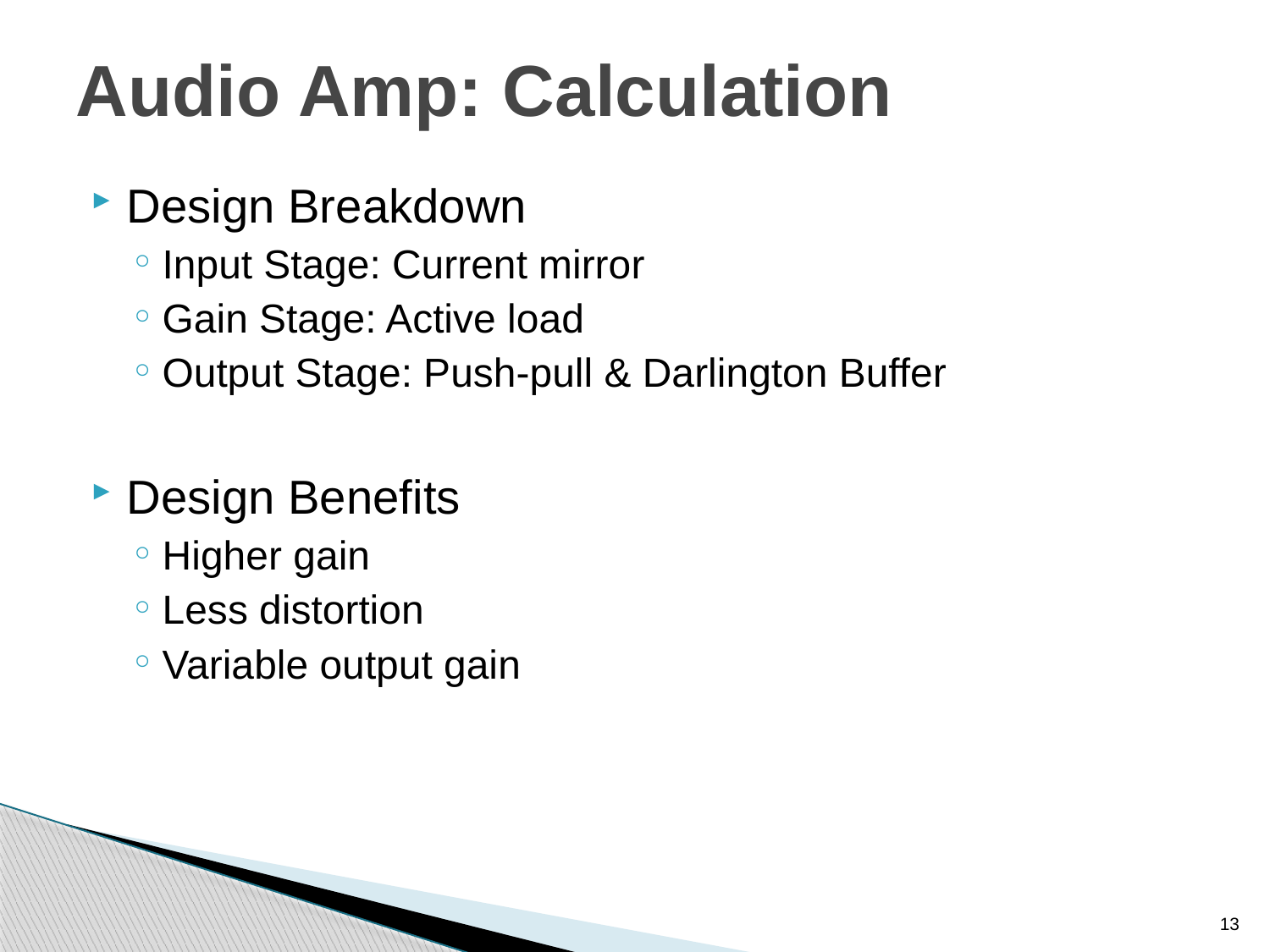

# Audio Amp: Calculation
Design Breakdown
Input Stage: Current mirror
Gain Stage: Active load
Output Stage: Push-pull & Darlington Buffer

Design Benefits
Higher gain
Less distortion
Variable output gain
13